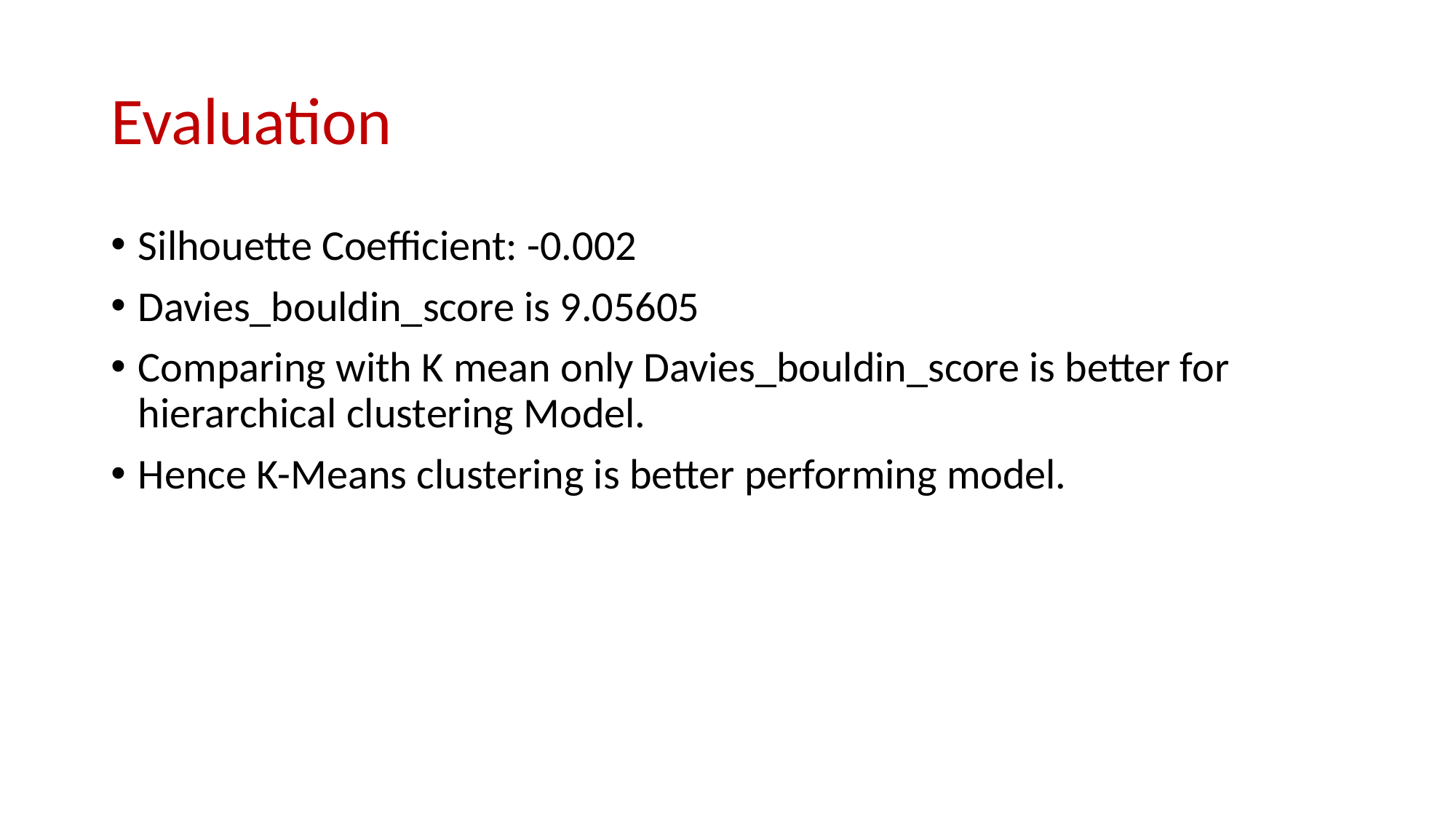

# Evaluation
Silhouette Coefficient: -0.002
Davies_bouldin_score is 9.05605
Comparing with K mean only Davies_bouldin_score is better for hierarchical clustering Model.
Hence K-Means clustering is better performing model.